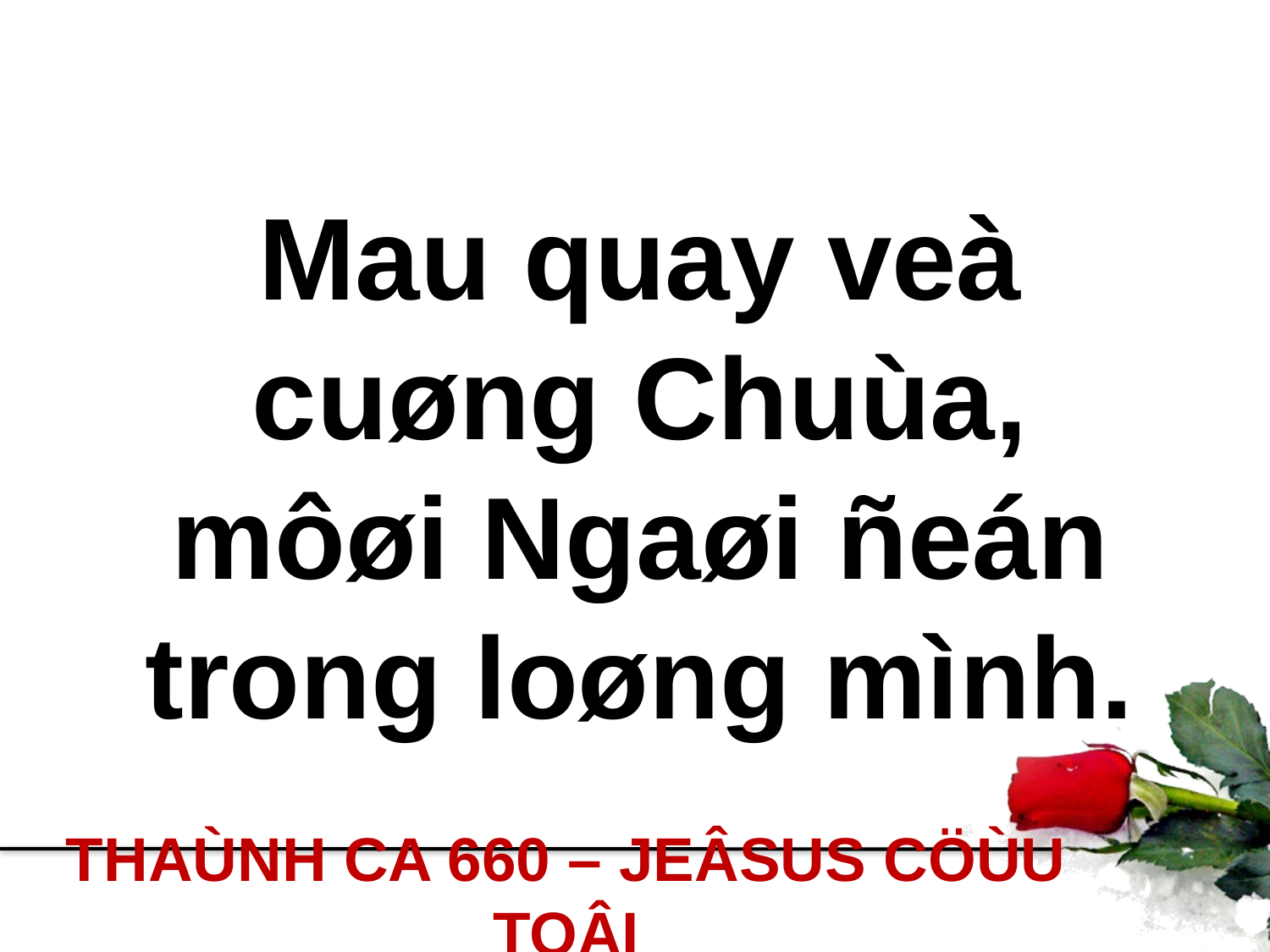

Mau quay veà cuøng Chuùa, môøi Ngaøi ñeán trong loøng mình.
THAÙNH CA 660 – JEÂSUS CÖÙU TOÂI